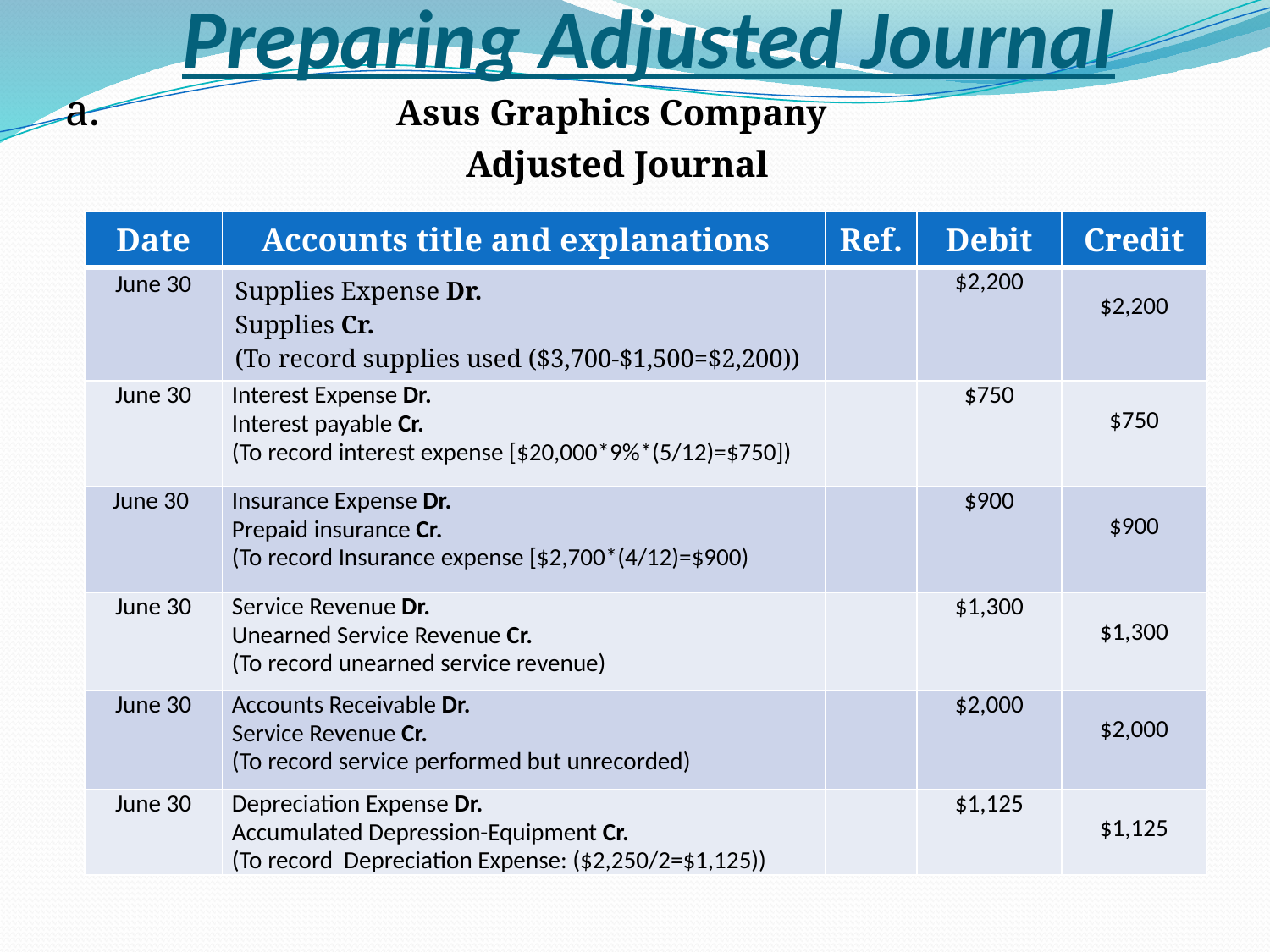

# Preparing Adjusted Journal
a.                         Asus Graphics Company
                                            Adjusted Journal

| Date | Accounts title and explanations | Ref. | Debit | Credit |
| --- | --- | --- | --- | --- |
| June 30 | Supplies Expense Dr. Supplies Cr. (To record supplies used ($3,700-$1,500=$2,200)) |  | $2,200 | $2,200 |
| June 30 | Interest Expense Dr. Interest payable Cr. (To record interest expense [$20,000\*9%\*(5/12)=$750]) |  | $750 | $750 |
| June 30 | Insurance Expense Dr. Prepaid insurance Cr. (To record Insurance expense [$2,700\*(4/12)=$900) |  | $900 | $900 |
| June 30 | Service Revenue Dr. Unearned Service Revenue Cr. (To record unearned service revenue) |  | $1,300 | $1,300 |
| June 30 | Accounts Receivable Dr. Service Revenue Cr. (To record service performed but unrecorded) |  | $2,000 | $2,000 |
| June 30 | Depreciation Expense Dr. Accumulated Depression-Equipment Cr. (To record Depreciation Expense: ($2,250/2=$1,125)) |  | $1,125 | $1,125 |